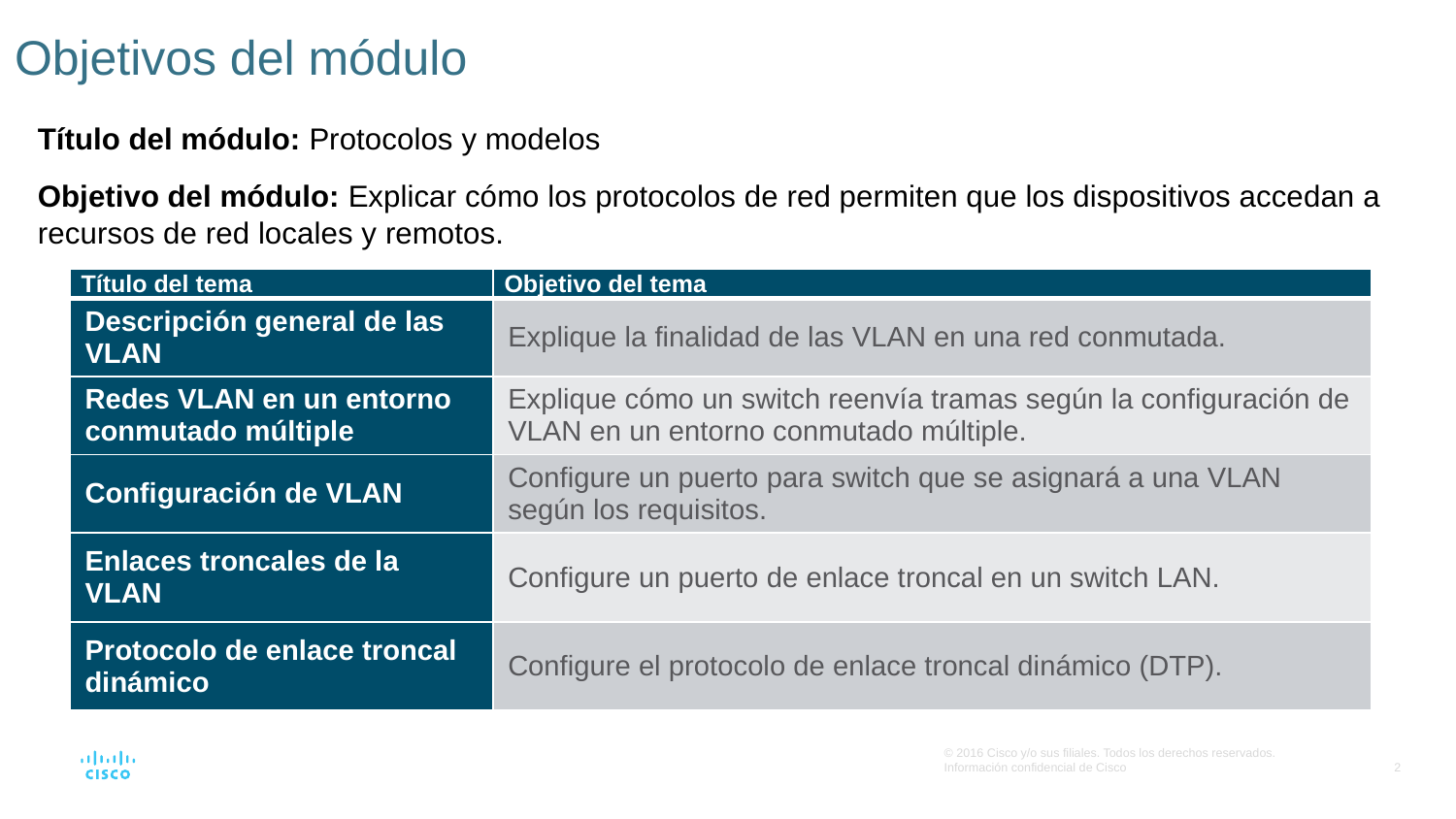

# Objetivos del módulo
Título del módulo: Protocolos y modelos
Objetivo del módulo: Explicar cómo los protocolos de red permiten que los dispositivos accedan a recursos de red locales y remotos.

| Título del tema | Objetivo del tema |
| --- | --- |
| Descripción general de las VLAN | Explique la finalidad de las VLAN en una red conmutada. |
| Redes VLAN en un entorno conmutado múltiple | Explique cómo un switch reenvía tramas según la configuración de VLAN en un entorno conmutado múltiple. |
| Configuración de VLAN | Configure un puerto para switch que se asignará a una VLAN según los requisitos. |
| Enlaces troncales de la VLAN | Configure un puerto de enlace troncal en un switch LAN. |
| Protocolo de enlace troncal dinámico | Configure el protocolo de enlace troncal dinámico (DTP). |